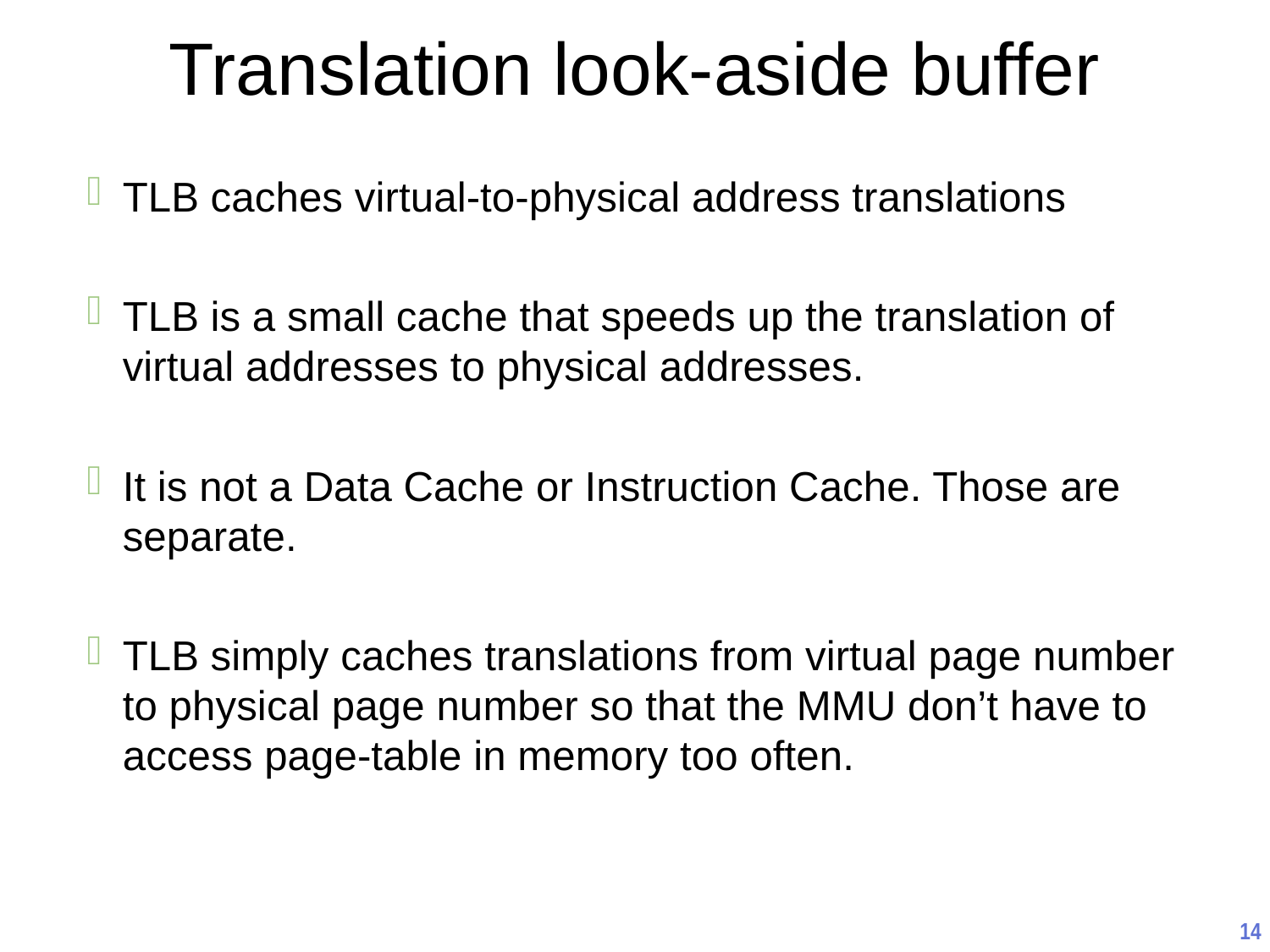

# Translation look-aside buffer
TLB caches virtual-to-physical address translations

TLB is a small cache that speeds up the translation of virtual addresses to physical addresses.

It is not a Data Cache or Instruction Cache. Those are separate.

TLB simply caches translations from virtual page number to physical page number so that the MMU don’t have to access page-table in memory too often.
14